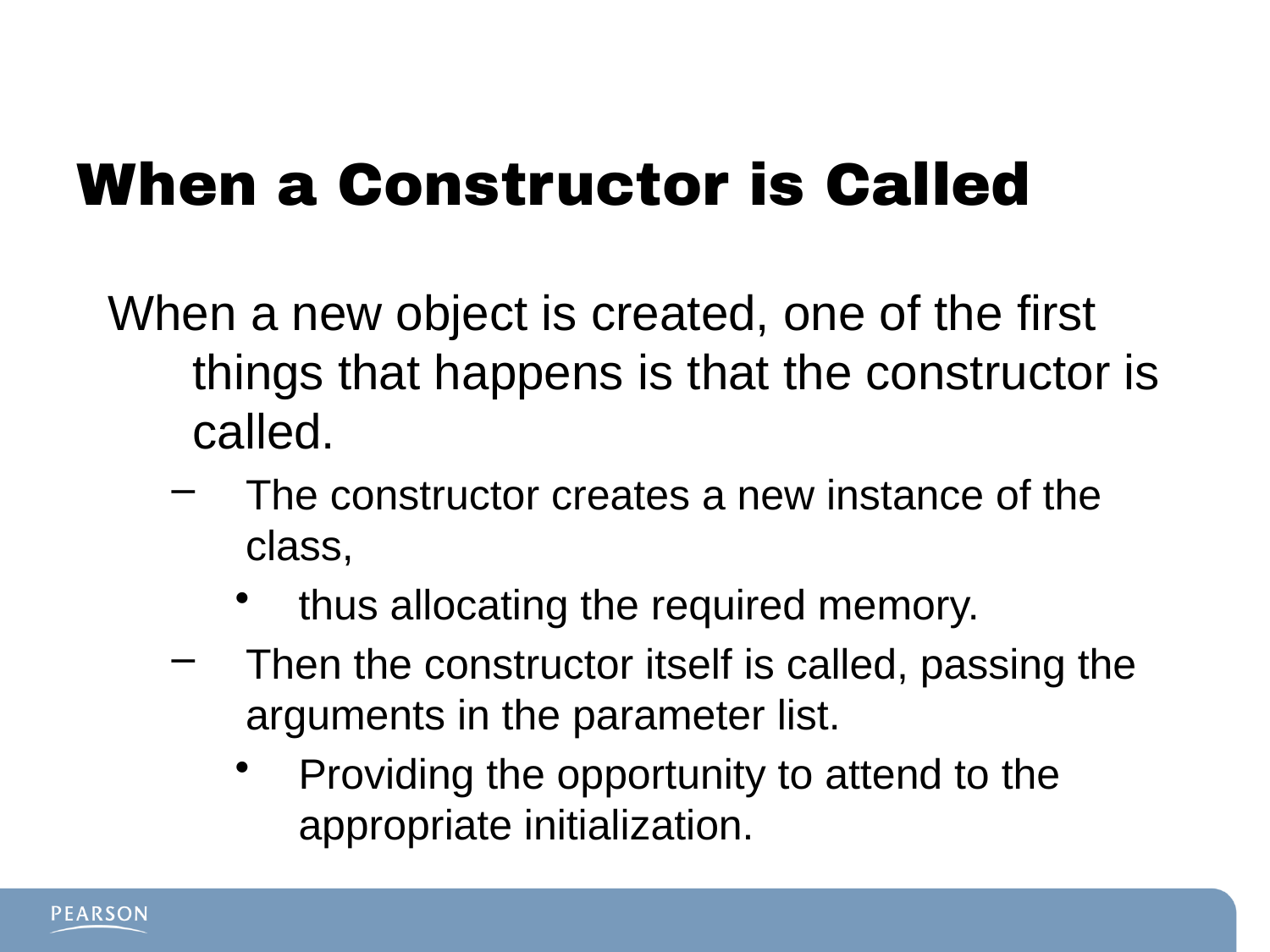

# When a Constructor is Called
When a new object is created, one of the first things that happens is that the constructor is called.
The constructor creates a new instance of the class,
thus allocating the required memory.
Then the constructor itself is called, passing the arguments in the parameter list.
Providing the opportunity to attend to the appropriate initialization.